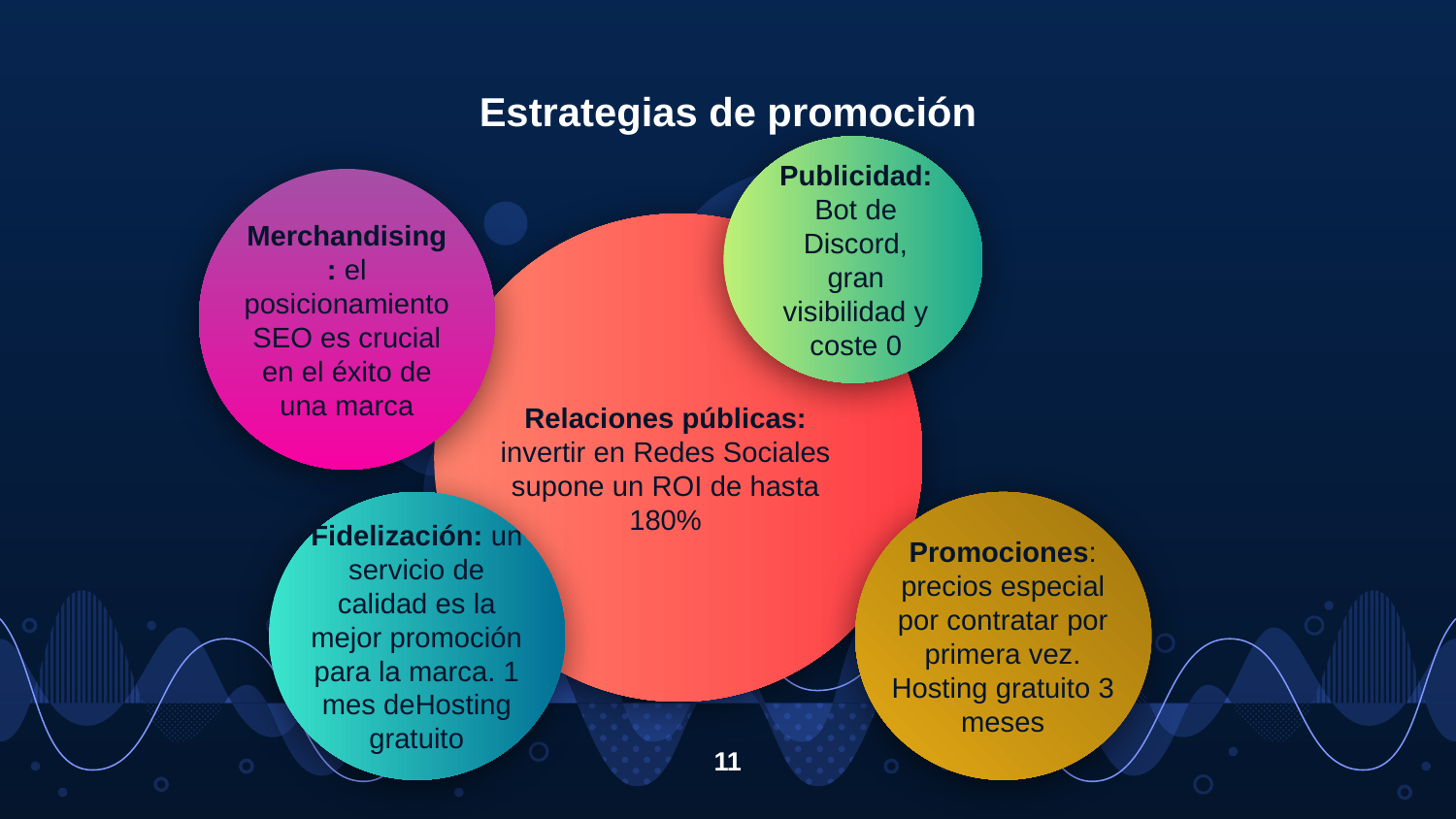

# Estrategias de promoción

Publicidad: Bot de Discord, gran visibilidad y coste 0

Merchandising: el posicionamiento SEO es crucial en el éxito de una marca

Relaciones públicas: invertir en Redes Sociales supone un ROI de hasta 180%

Fidelización: un servicio de calidad es la mejor promoción para la marca. 1 mes deHosting gratuito

Promociones: precios especial por contratar por primera vez. Hosting gratuito 3 meses
11